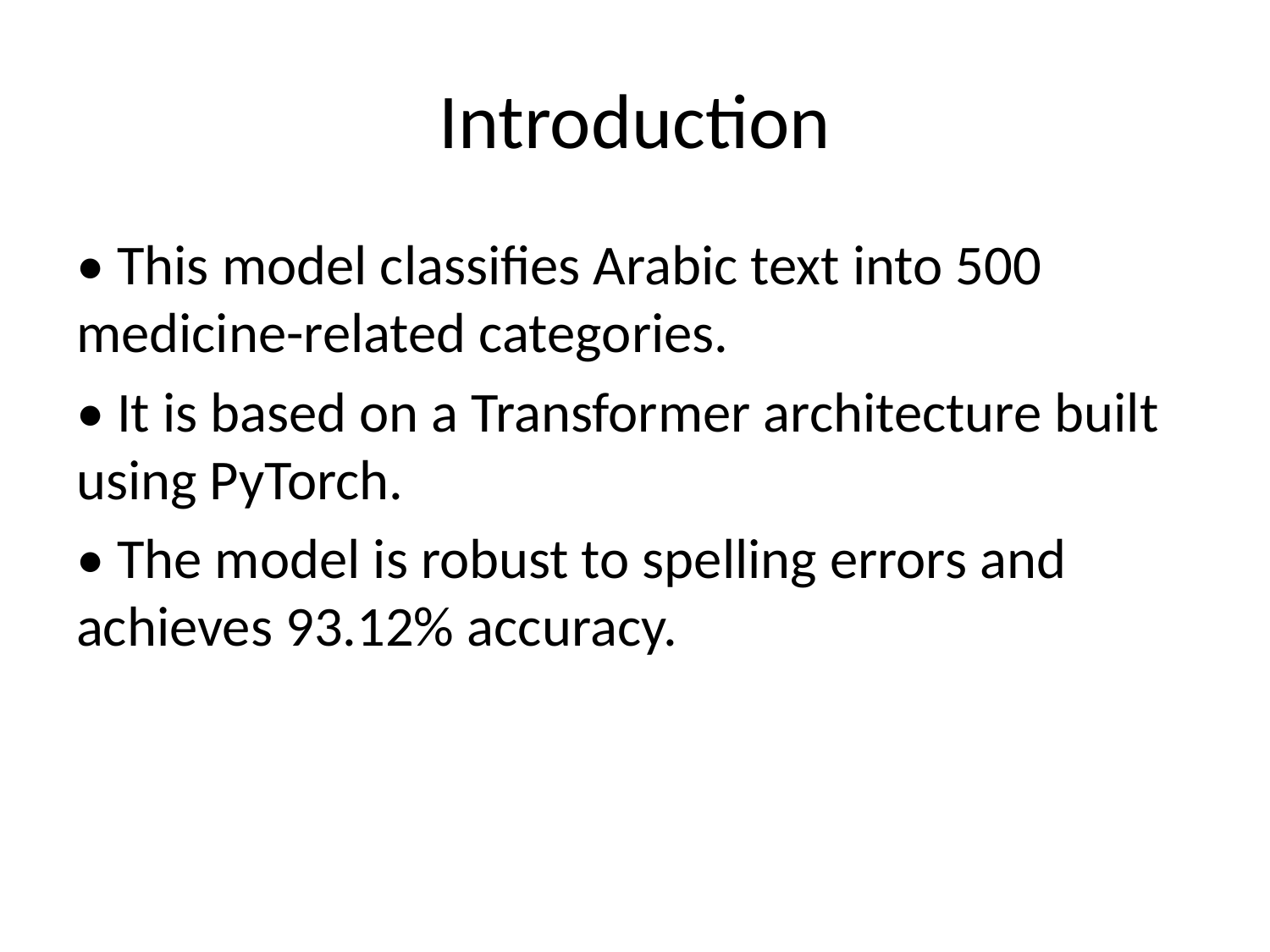

# Introduction
• This model classifies Arabic text into 500 medicine-related categories.
• It is based on a Transformer architecture built using PyTorch.
• The model is robust to spelling errors and achieves 93.12% accuracy.